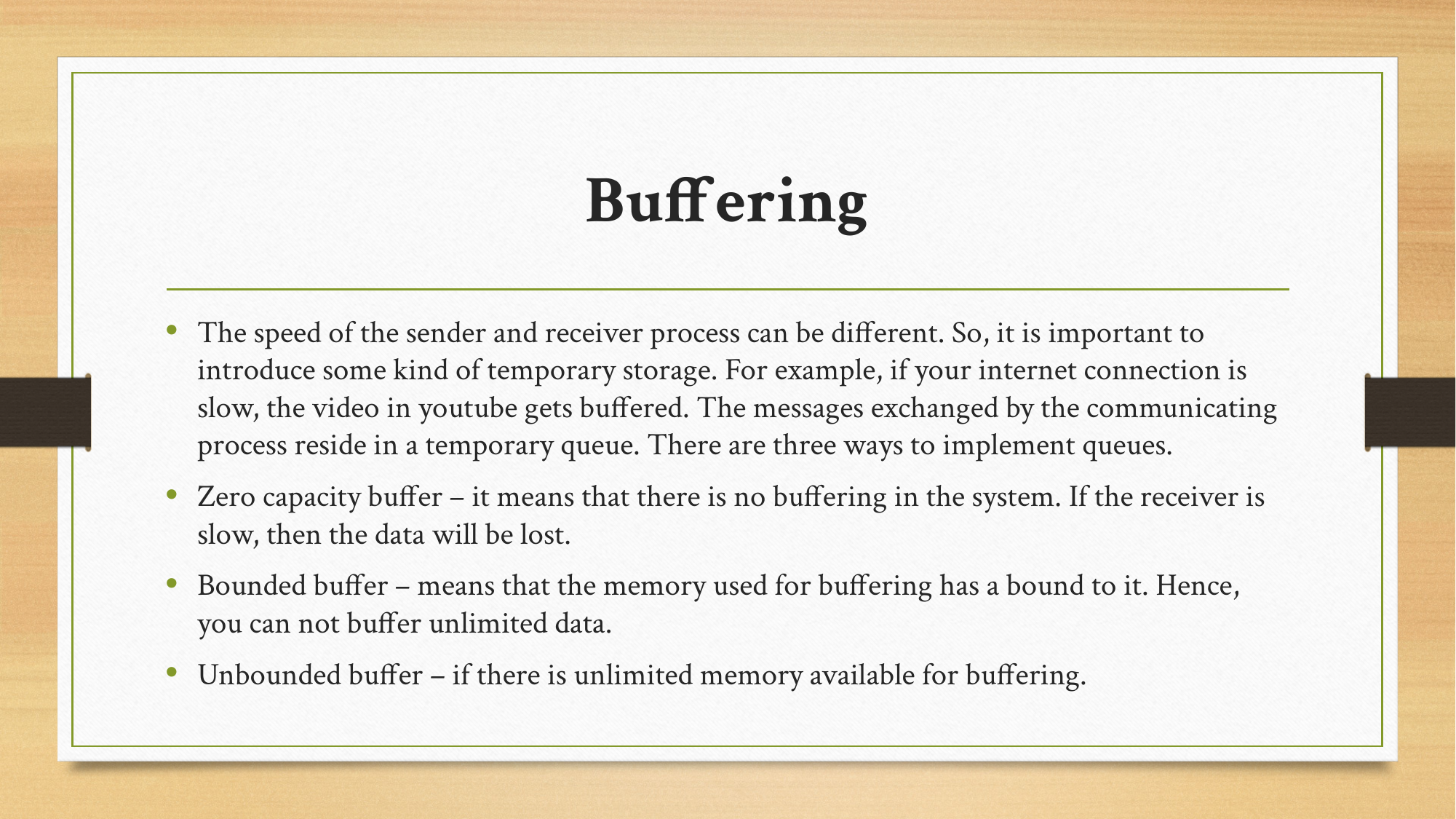

# Buffering
The speed of the sender and receiver process can be different. So, it is important to introduce some kind of temporary storage. For example, if your internet connection is slow, the video in youtube gets buffered. The messages exchanged by the communicating process reside in a temporary queue. There are three ways to implement queues.
Zero capacity buffer – it means that there is no buffering in the system. If the receiver is slow, then the data will be lost.
Bounded buffer – means that the memory used for buffering has a bound to it. Hence, you can not buffer unlimited data.
Unbounded buffer – if there is unlimited memory available for buffering.